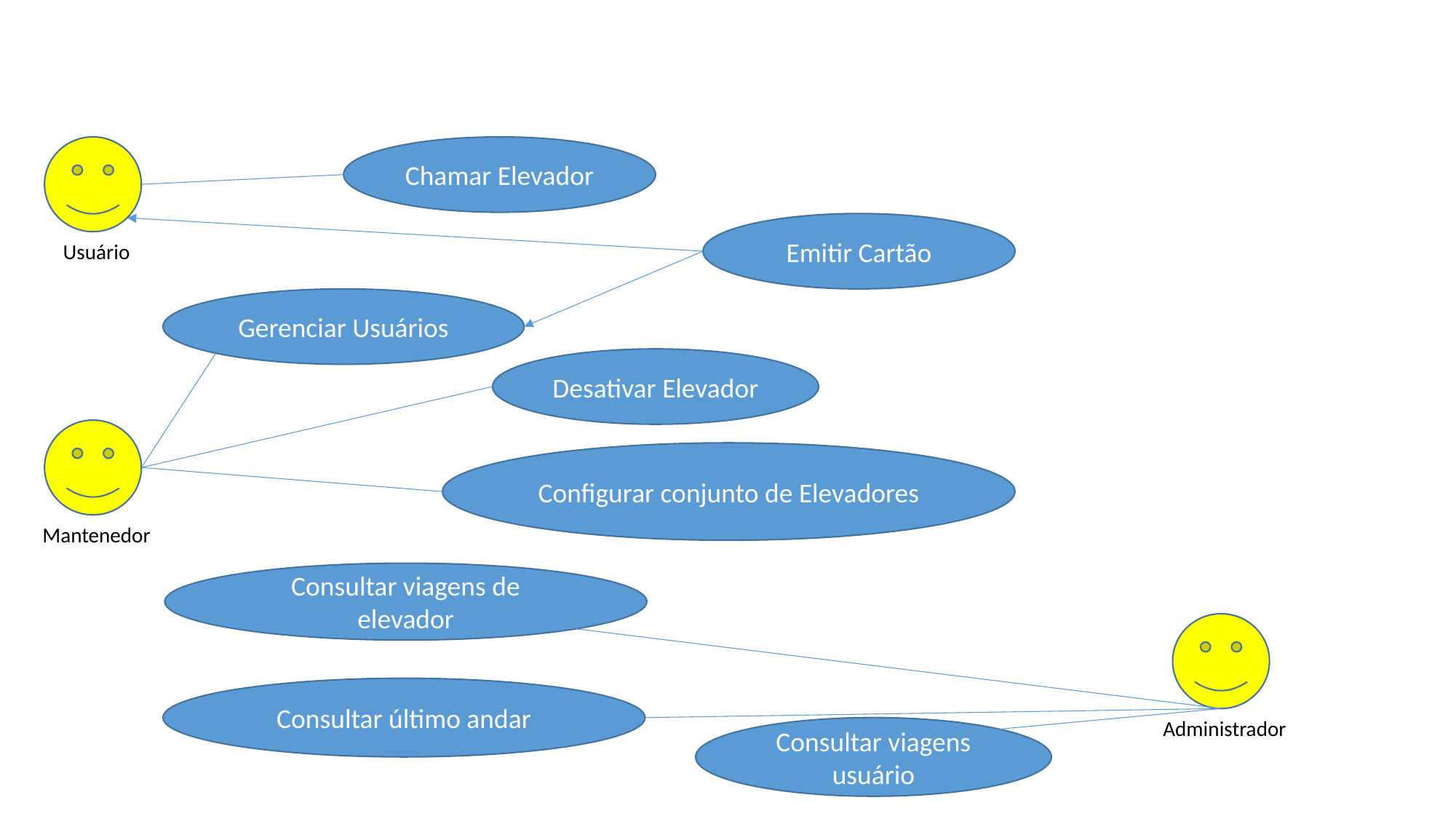

Chamar Elevador
Emitir Cartão
Usuário
Gerenciar Usuários
Desativar Elevador

Configurar conjunto de Elevadores
Mantenedor
Consultar viagens de elevador

Consultar último andar
Administrador
Consultar viagens usuário